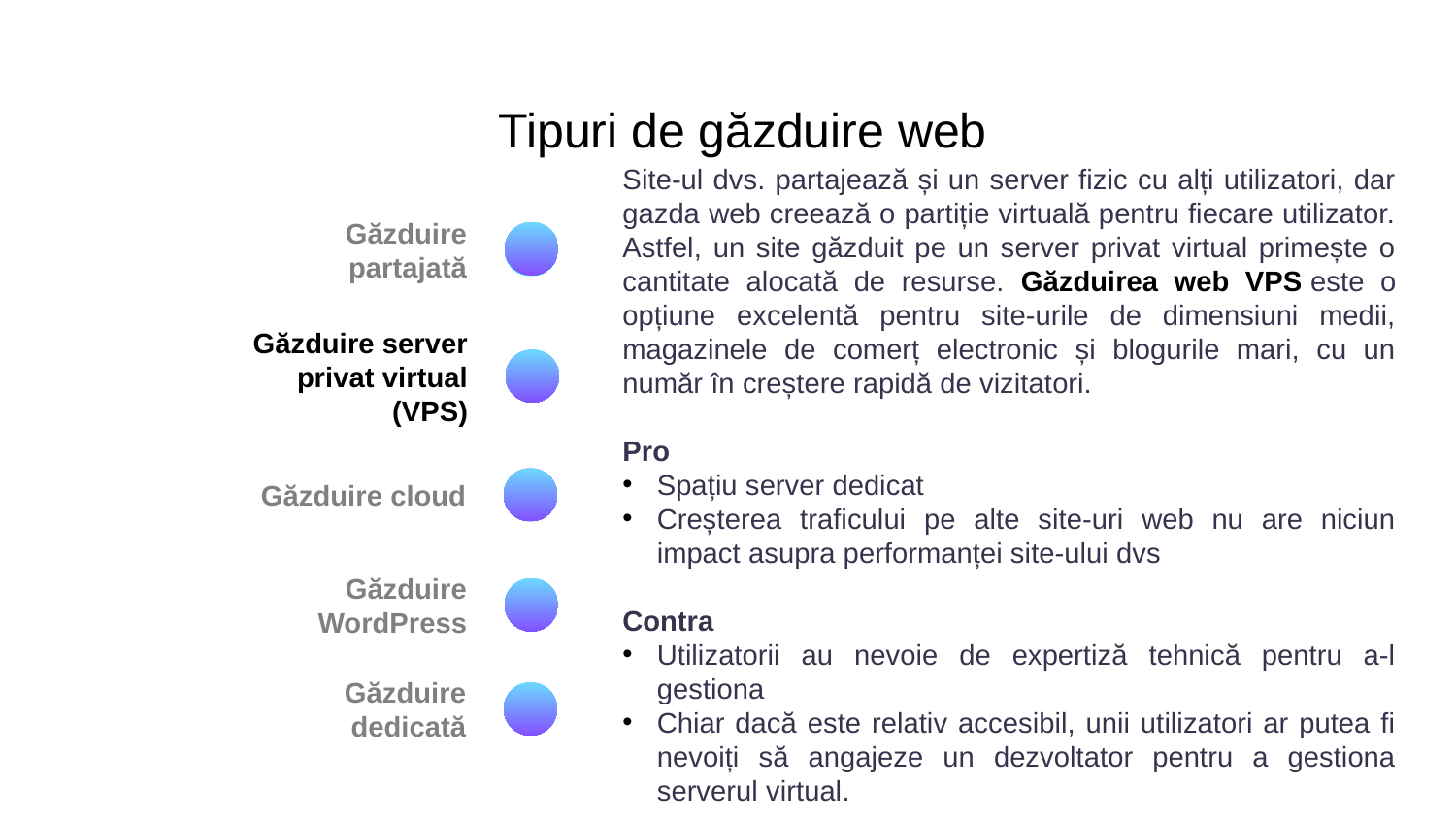

# Tipuri de găzduire web

Găzduire partajată
Site-ul dvs. partajează și un server fizic cu alți utilizatori, dar gazda web creează o partiție virtuală pentru fiecare utilizator. Astfel, un site găzduit pe un server privat virtual primește o cantitate alocată de resurse. Găzduirea web VPS este o opțiune excelentă pentru site-urile de dimensiuni medii, magazinele de comerț electronic și blogurile mari, cu un număr în creștere rapidă de vizitatori.

Pro
Spațiu server dedicat
Creșterea traficului pe alte site-uri web nu are niciun impact asupra performanței site-ului dvs

Contra
Utilizatorii au nevoie de expertiză tehnică pentru a-l gestiona
Chiar dacă este relativ accesibil, unii utilizatori ar putea fi nevoiți să angajeze un dezvoltator pentru a gestiona serverul virtual.
Găzduire server
 privat virtual (VPS)

Găzduire cloud

Găzduire WordPress

Găzduire dedicată